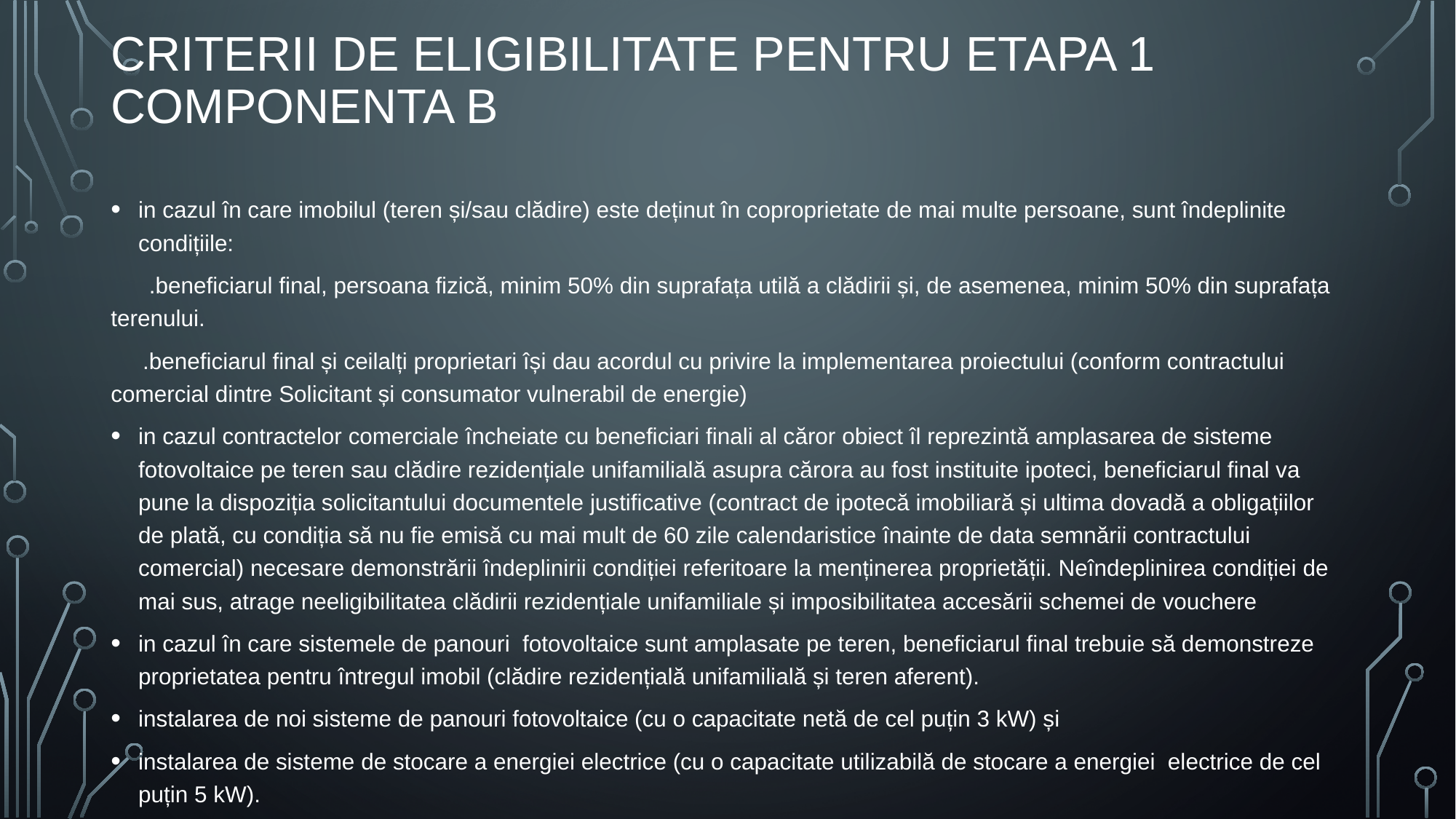

# Criterii de eligibilitate pentru Etapa 1 Componenta B
in cazul în care imobilul (teren și/sau clădire) este deținut în coproprietate de mai multe persoane, sunt îndeplinite condițiile:
      .beneficiarul final, persoana fizică, minim 50% din suprafața utilă a clădirii și, de asemenea, minim 50% din suprafața terenului.
     .beneficiarul final și ceilalți proprietari își dau acordul cu privire la implementarea proiectului (conform contractului comercial dintre Solicitant și consumator vulnerabil de energie)
in cazul contractelor comerciale încheiate cu beneficiari finali al căror obiect îl reprezintă amplasarea de sisteme fotovoltaice pe teren sau clădire rezidențiale unifamilială asupra cărora au fost instituite ipoteci, beneficiarul final va pune la dispoziția solicitantului documentele justificative (contract de ipotecă imobiliară și ultima dovadă a obligațiilor de plată, cu condiția să nu fie emisă cu mai mult de 60 zile calendaristice înainte de data semnării contractului comercial) necesare demonstrării îndeplinirii condiției referitoare la menținerea proprietății. Neîndeplinirea condiției de mai sus, atrage neeligibilitatea clădirii rezidențiale unifamiliale și imposibilitatea accesării schemei de vouchere
in cazul în care sistemele de panouri  fotovoltaice sunt amplasate pe teren, beneficiarul final trebuie să demonstreze proprietatea pentru întregul imobil (clădire rezidențială unifamilială și teren aferent).
instalarea de noi sisteme de panouri fotovoltaice (cu o capacitate netă de cel puțin 3 kW) și
instalarea de sisteme de stocare a energiei electrice (cu o capacitate utilizabilă de stocare a energiei  electrice de cel puțin 5 kW).